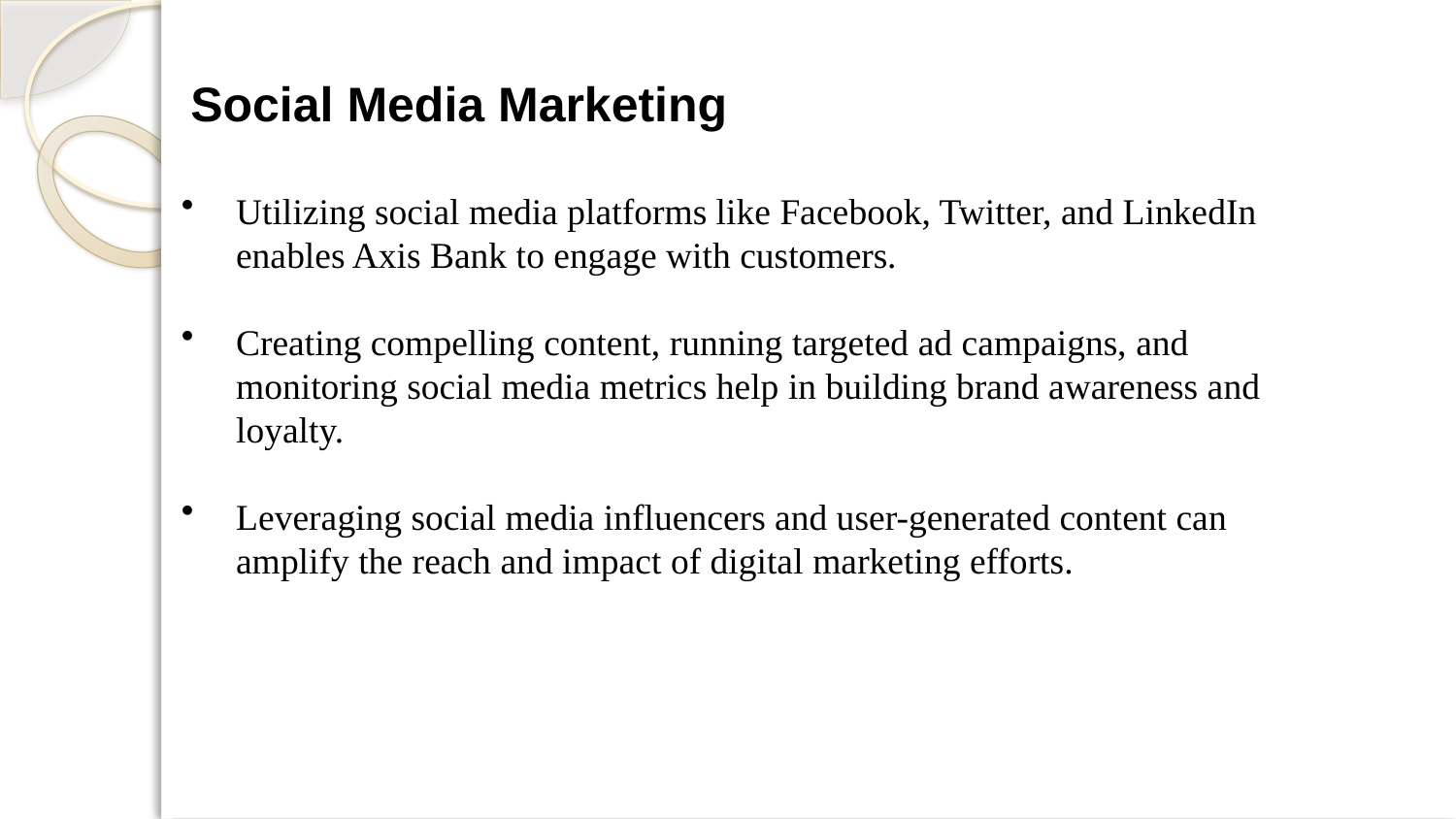

Social Media Marketing
Utilizing social media platforms like Facebook, Twitter, and LinkedIn enables Axis Bank to engage with customers.

Creating compelling content, running targeted ad campaigns, and monitoring social media metrics help in building brand awareness and loyalty.

Leveraging social media influencers and user-generated content can amplify the reach and impact of digital marketing efforts.